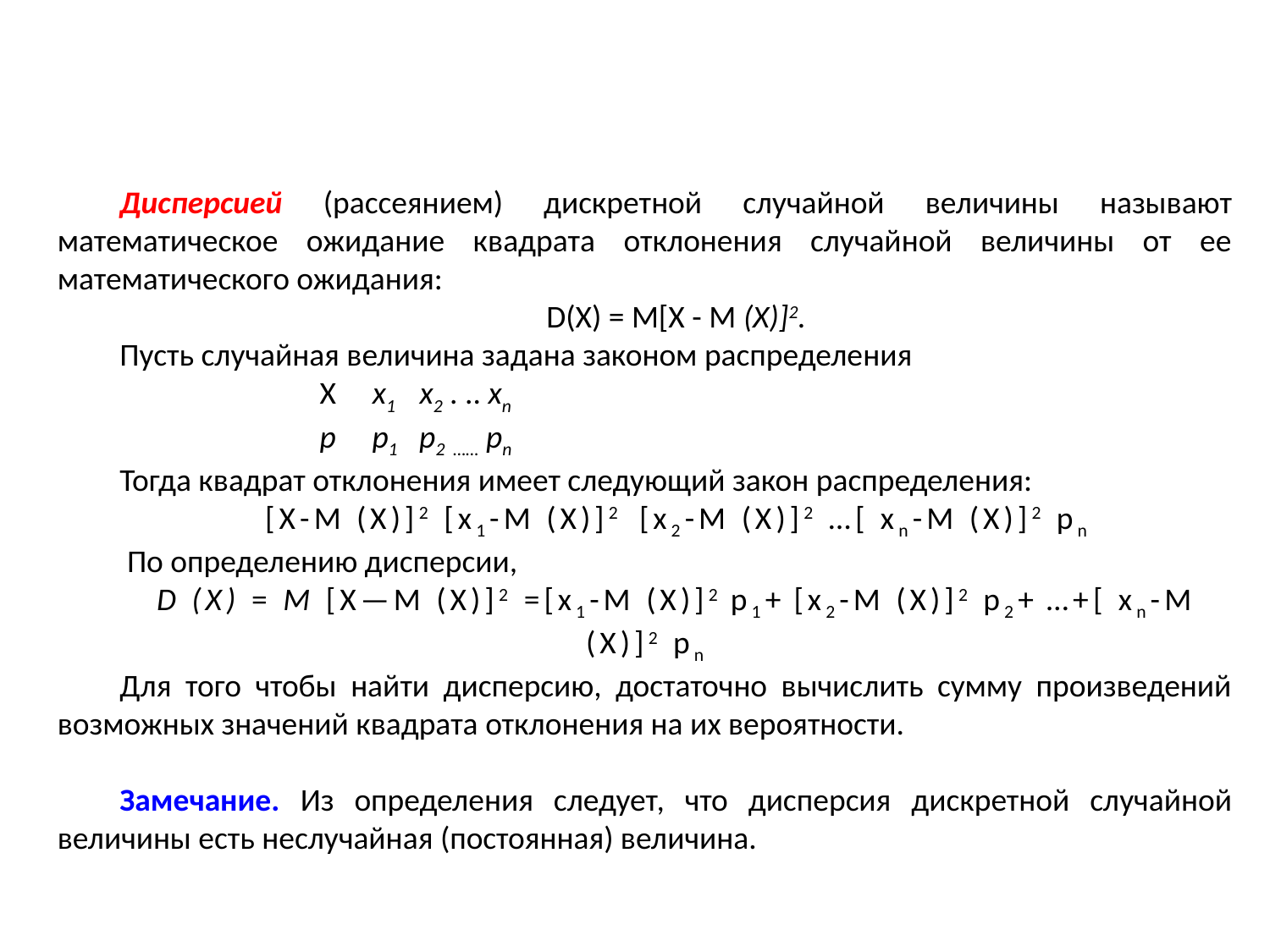

Дисперсией (рассеянием) дискретной случайной величины называют математическое ожидание квадрата отклонения случайной величины от ее математического ожидания:
D(X) = M[X - М (X)]2.
Пусть случайная величина задана законом распределения
X     х1     х2 . .. хn
p     p1   p2  …… рn
Тогда квадрат отклонения имеет следующий закон распределения:
[X-М (X)]2 [x1-М (X)]2  [x2-М (X)]2 …[ xn-М (X)]2 pn
 По определению дисперсии,
D (X) = М [X—М (X)]2 =[x1-М (X)]2 p1+ [x2-М (X)]2 p2+ …+[ xn-М (X)]2 pn
Для того чтобы найти дисперсию, достаточно вычислить сумму произведений возможных значений квадрата отклонения на их вероятности.

Замечание. Из определения следует, что дисперсия дискретной случайной величины есть неслучайная (постоянная) величина.